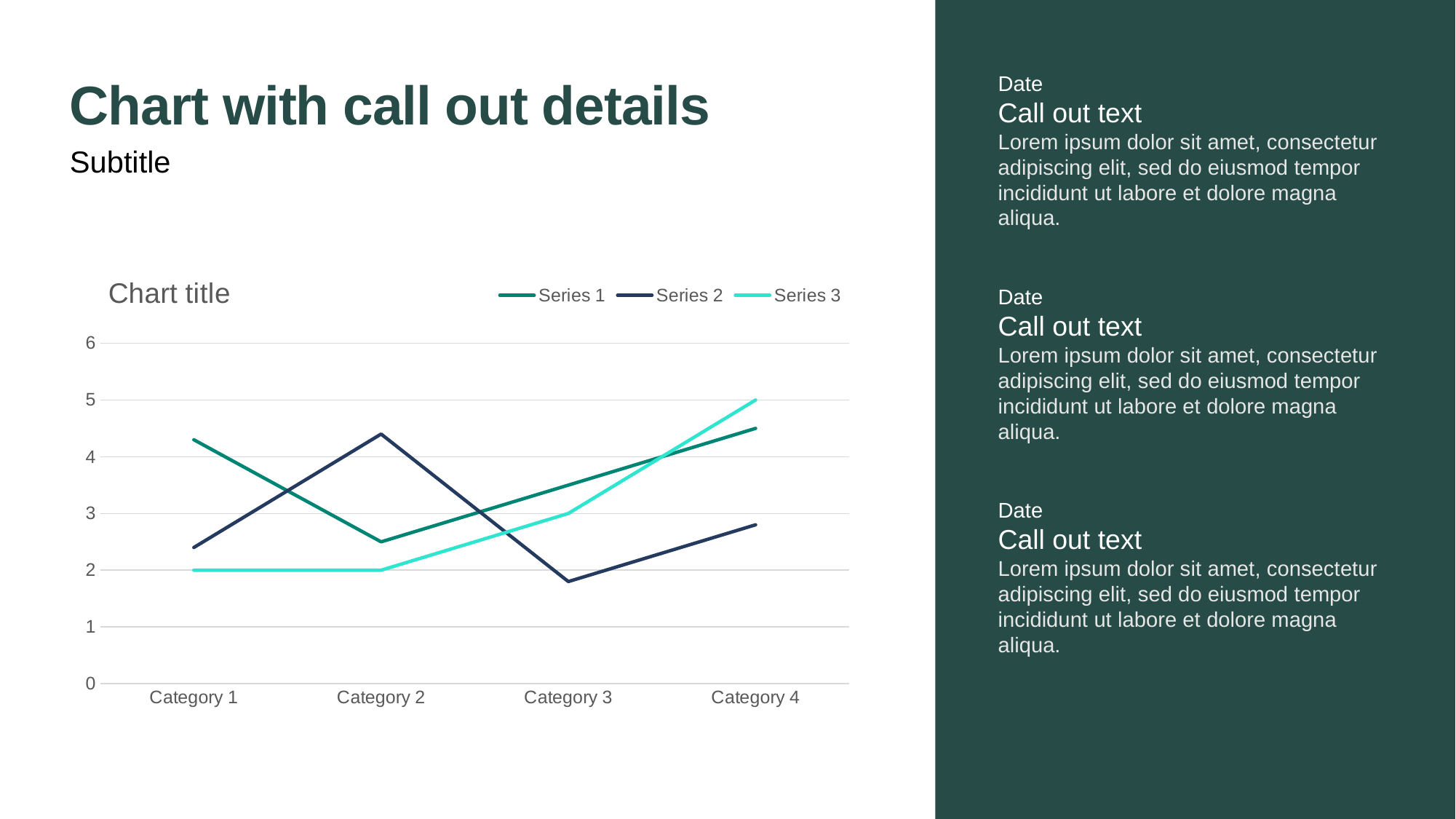

# Chart with call out details
Date
Call out text
Lorem ipsum dolor sit amet, consectetur adipiscing elit, sed do eiusmod tempor incididunt ut labore et dolore magna aliqua.

Date
Call out text
Lorem ipsum dolor sit amet, consectetur adipiscing elit, sed do eiusmod tempor incididunt ut labore et dolore magna aliqua.

Date
Call out text
Lorem ipsum dolor sit amet, consectetur adipiscing elit, sed do eiusmod tempor incididunt ut labore et dolore magna aliqua.

Subtitle

### Chart: Chart title

| Category | Series 1 | Series 2 | Series 3 |
|---|---|---|---|
| Category 1 | 4.3 | 2.4 | 2.0 |
| Category 2 | 2.5 | 4.4 | 2.0 |
| Category 3 | 3.5 | 1.8 | 3.0 |
| Category 4 | 4.5 | 2.8 | 5.0 |